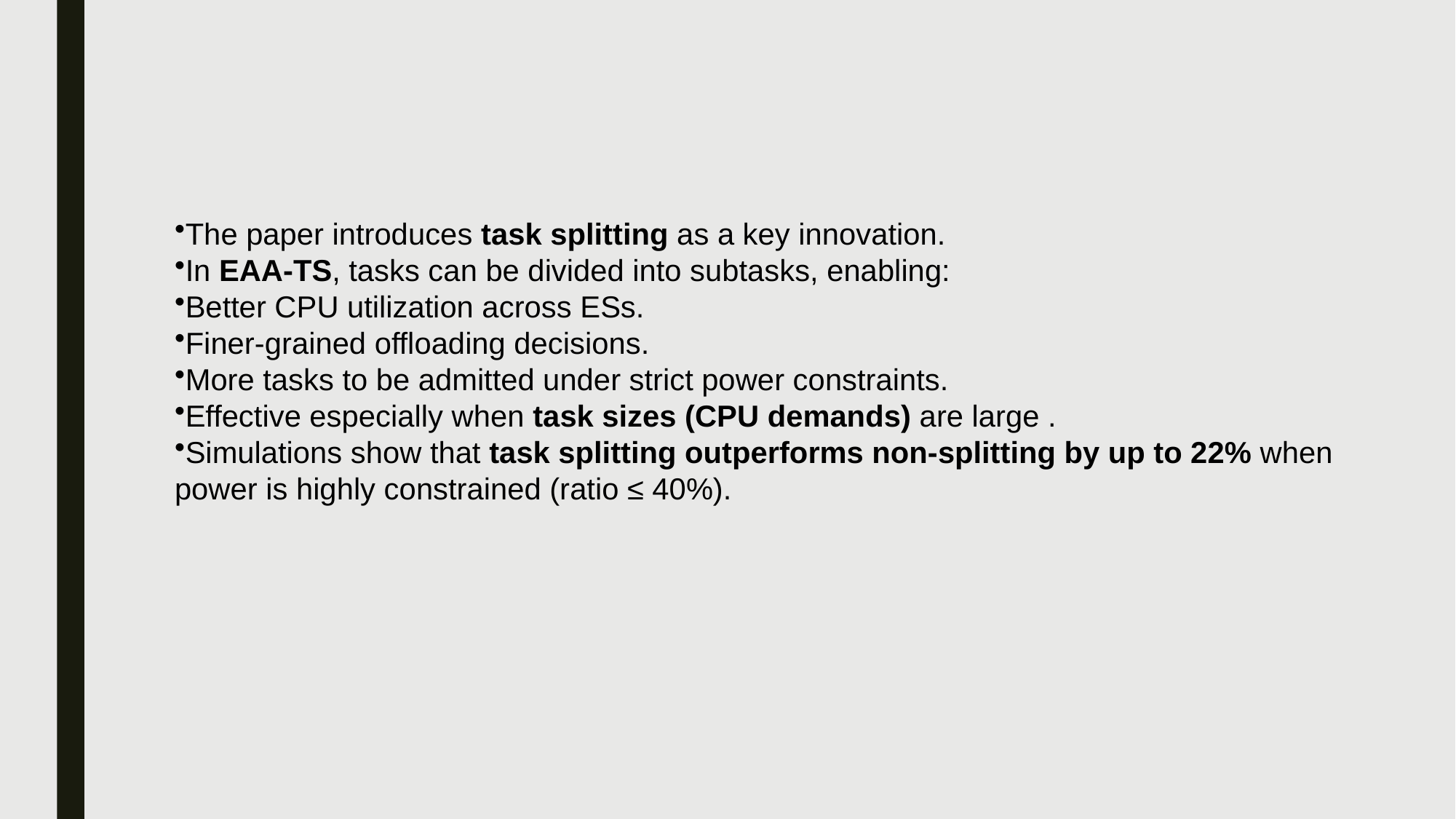

The paper introduces task splitting as a key innovation.
In EAA-TS, tasks can be divided into subtasks, enabling:
Better CPU utilization across ESs.
Finer-grained offloading decisions.
More tasks to be admitted under strict power constraints.
Effective especially when task sizes (CPU demands) are large .
Simulations show that task splitting outperforms non-splitting by up to 22% when power is highly constrained (ratio ≤ 40%).